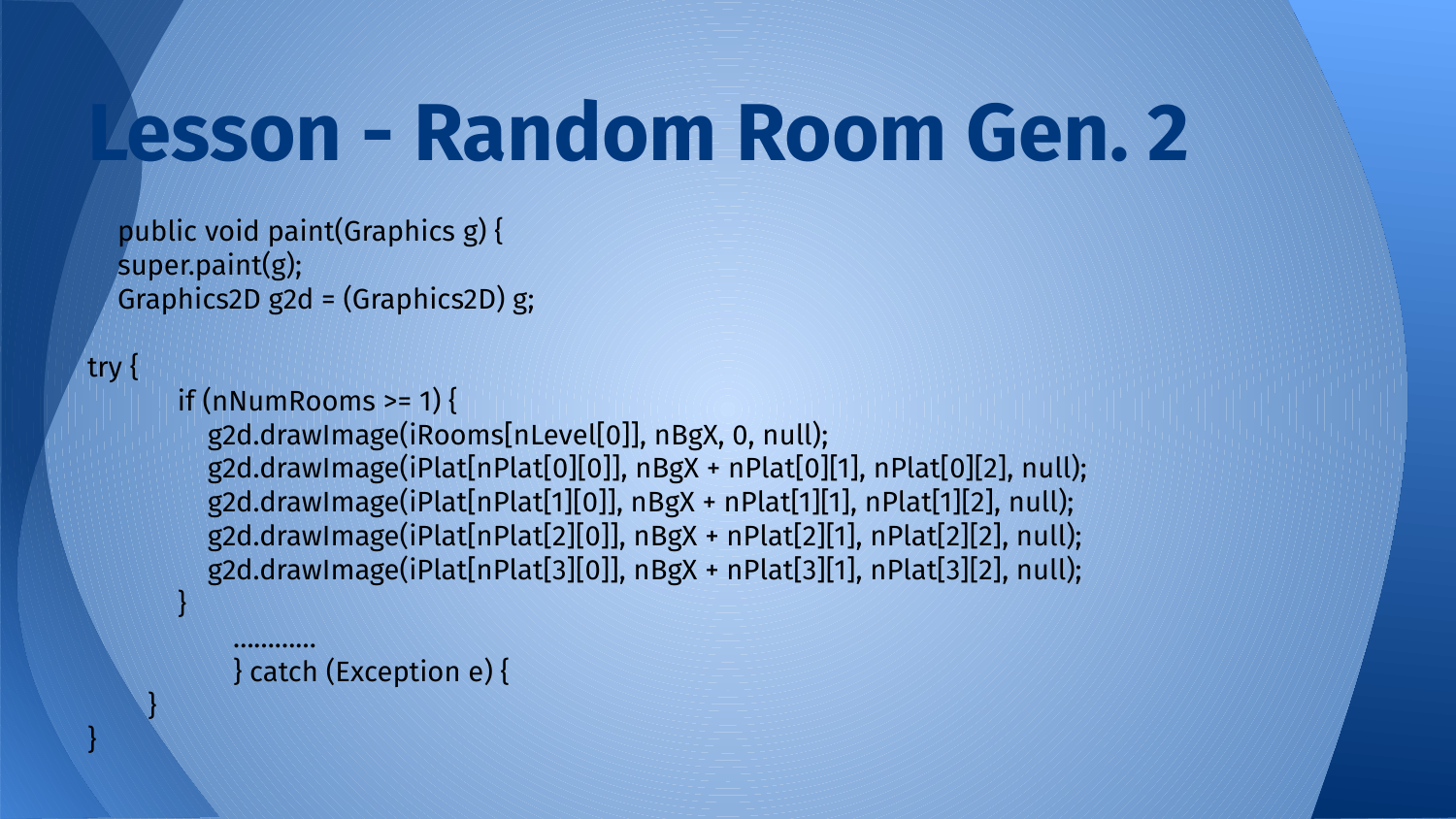

# Lesson - Random Room Gen. 2
    public void paint(Graphics g) {
    super.paint(g);
    Graphics2D g2d = (Graphics2D) g;

try {
            if (nNumRooms >= 1) {
                g2d.drawImage(iRooms[nLevel[0]], nBgX, 0, null);
                g2d.drawImage(iPlat[nPlat[0][0]], nBgX + nPlat[0][1], nPlat[0][2], null);
                g2d.drawImage(iPlat[nPlat[1][0]], nBgX + nPlat[1][1], nPlat[1][2], null);
                g2d.drawImage(iPlat[nPlat[2][0]], nBgX + nPlat[2][1], nPlat[2][2], null);
                g2d.drawImage(iPlat[nPlat[3][0]], nBgX + nPlat[3][1], nPlat[3][2], null);
            }
…………
} catch (Exception e) {
        }
}